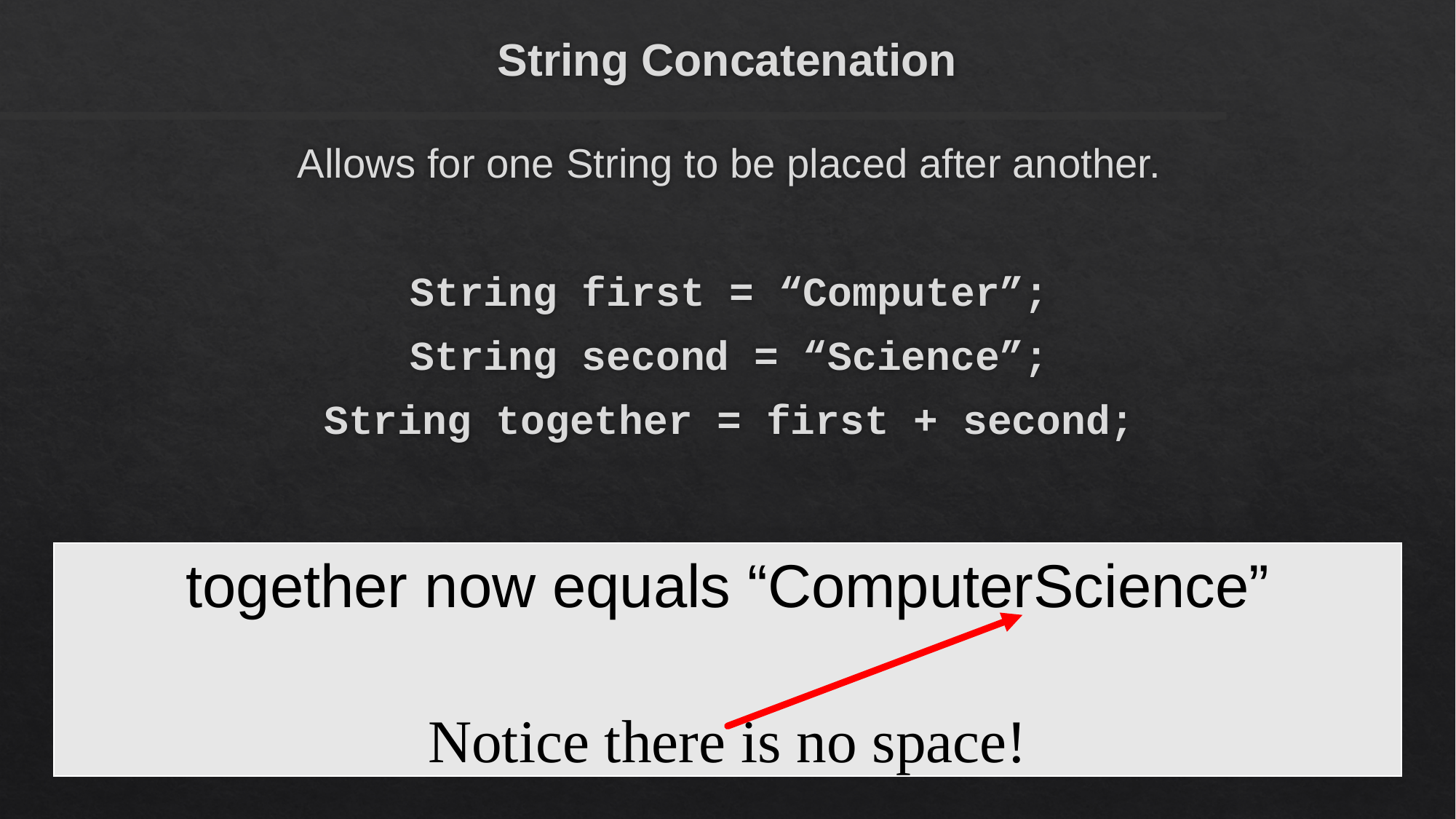

# String Concatenation
Allows for one String to be placed after another.

String first = “Computer”;
String second = “Science”;
String together = first + second;
| together now equals “ComputerScience” Notice there is no space! |
| --- |